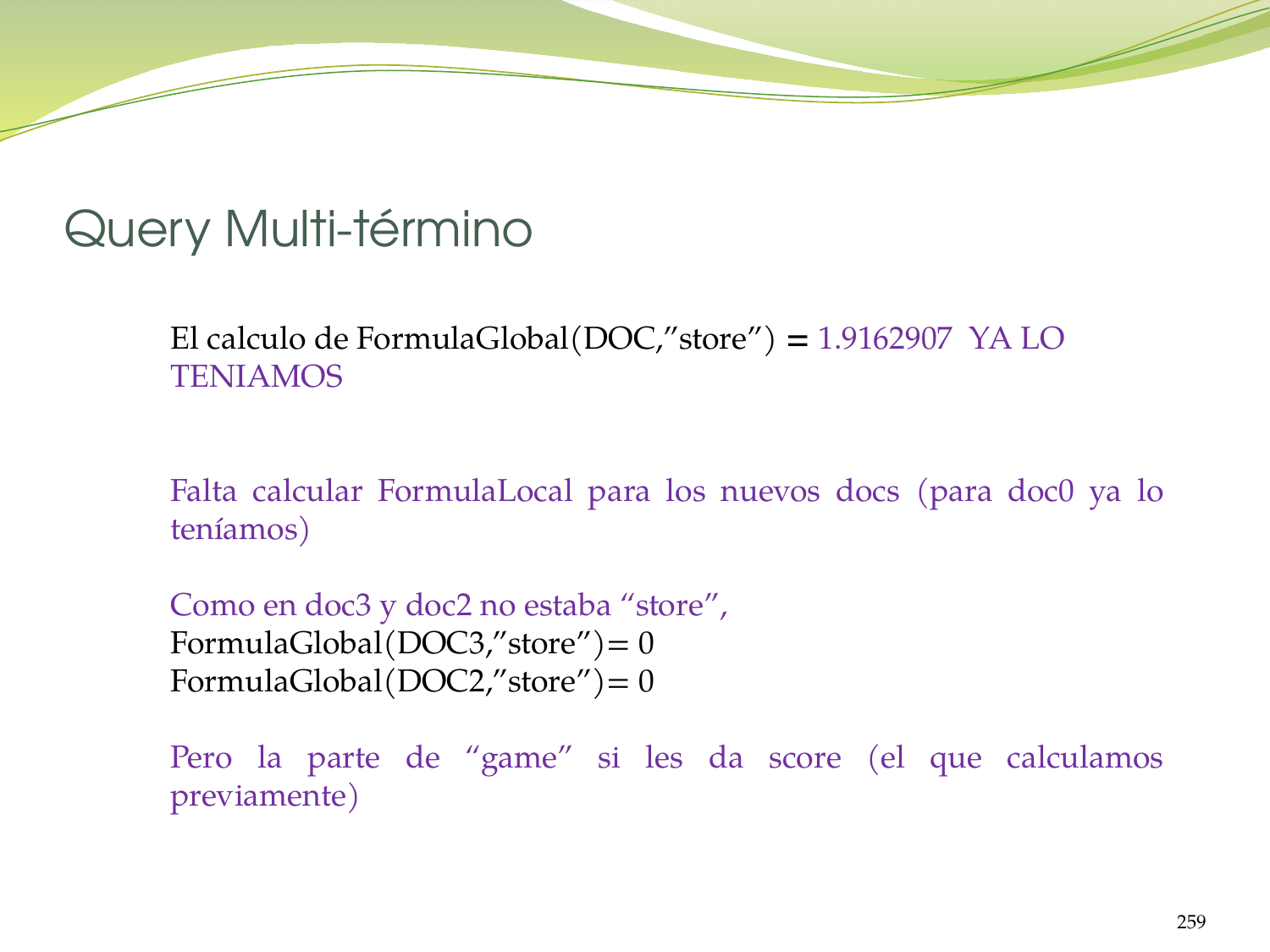

# Query Multi-término
El calculo de FormulaGlobal(DOC,”store”) = 1.9162907  YA LO TENIAMOS

Falta calcular FormulaLocal para los nuevos docs (para doc0 ya lo teníamos)

Como en doc3 y doc2 no estaba “store”,
FormulaGlobal(DOC3,”store”)= 0
FormulaGlobal(DOC2,”store”)= 0

Pero la parte de “game” si les da score (el que calculamos previamente)

259